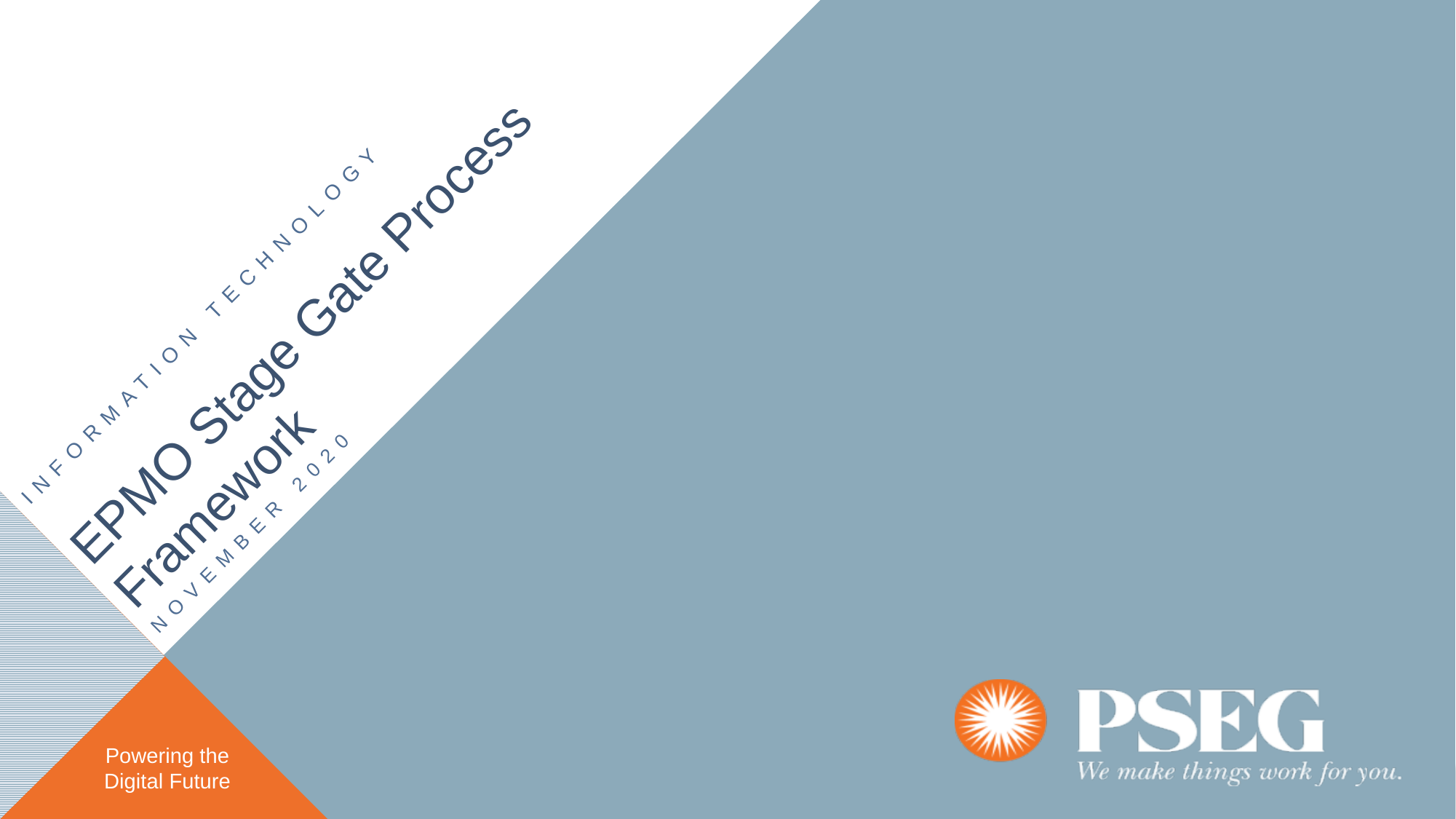

# EPMO Stage Gate Process Framework
November 2020